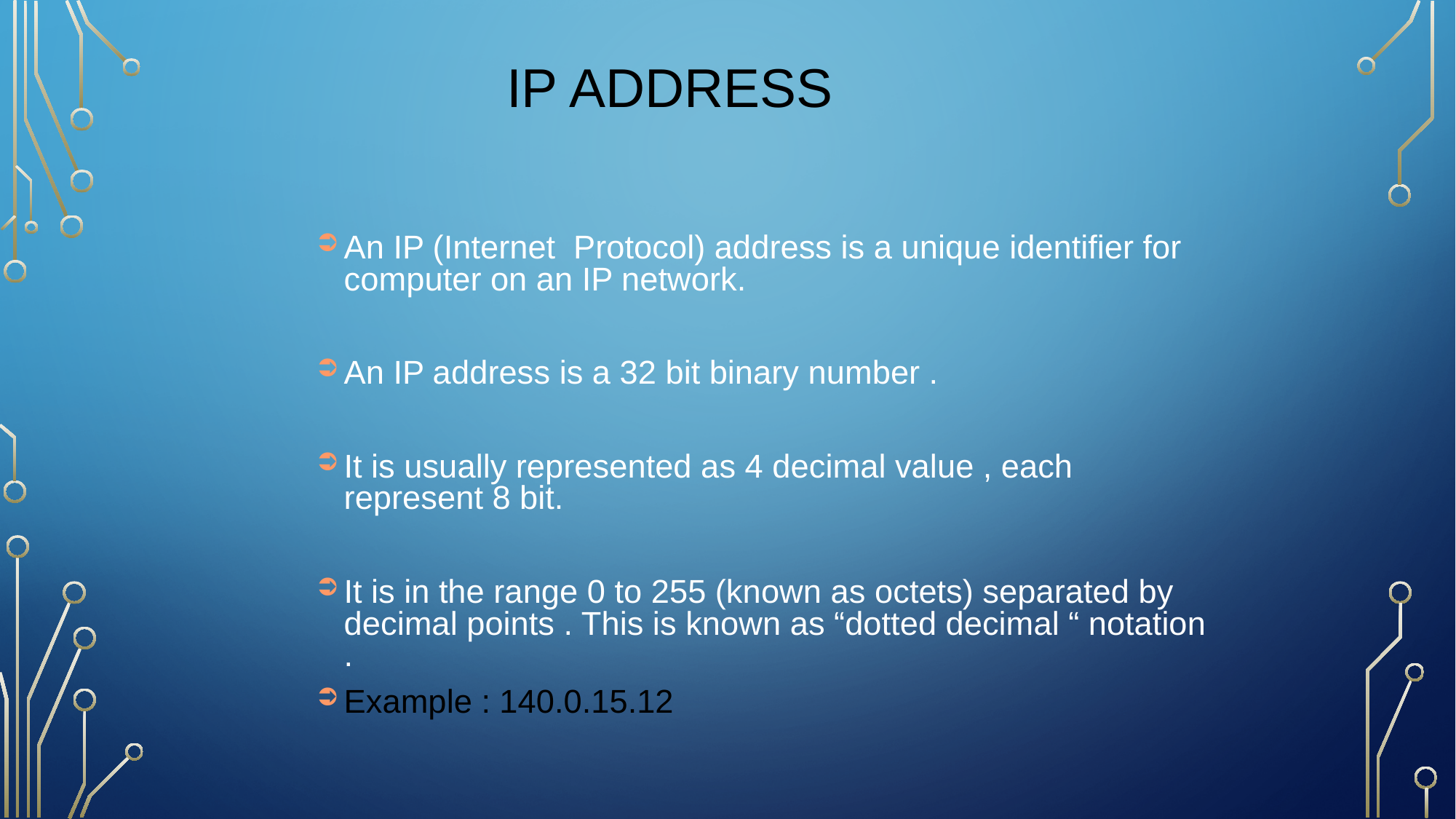

IP Address
An IP (Internet  Protocol) address is a unique identifier for computer on an IP network.

An IP address is a 32 bit binary number .

It is usually represented as 4 decimal value , each represent 8 bit.

It is in the range 0 to 255 (known as octets) separated by decimal points . This is known as “dotted decimal “ notation .
Example : 140.0.15.12